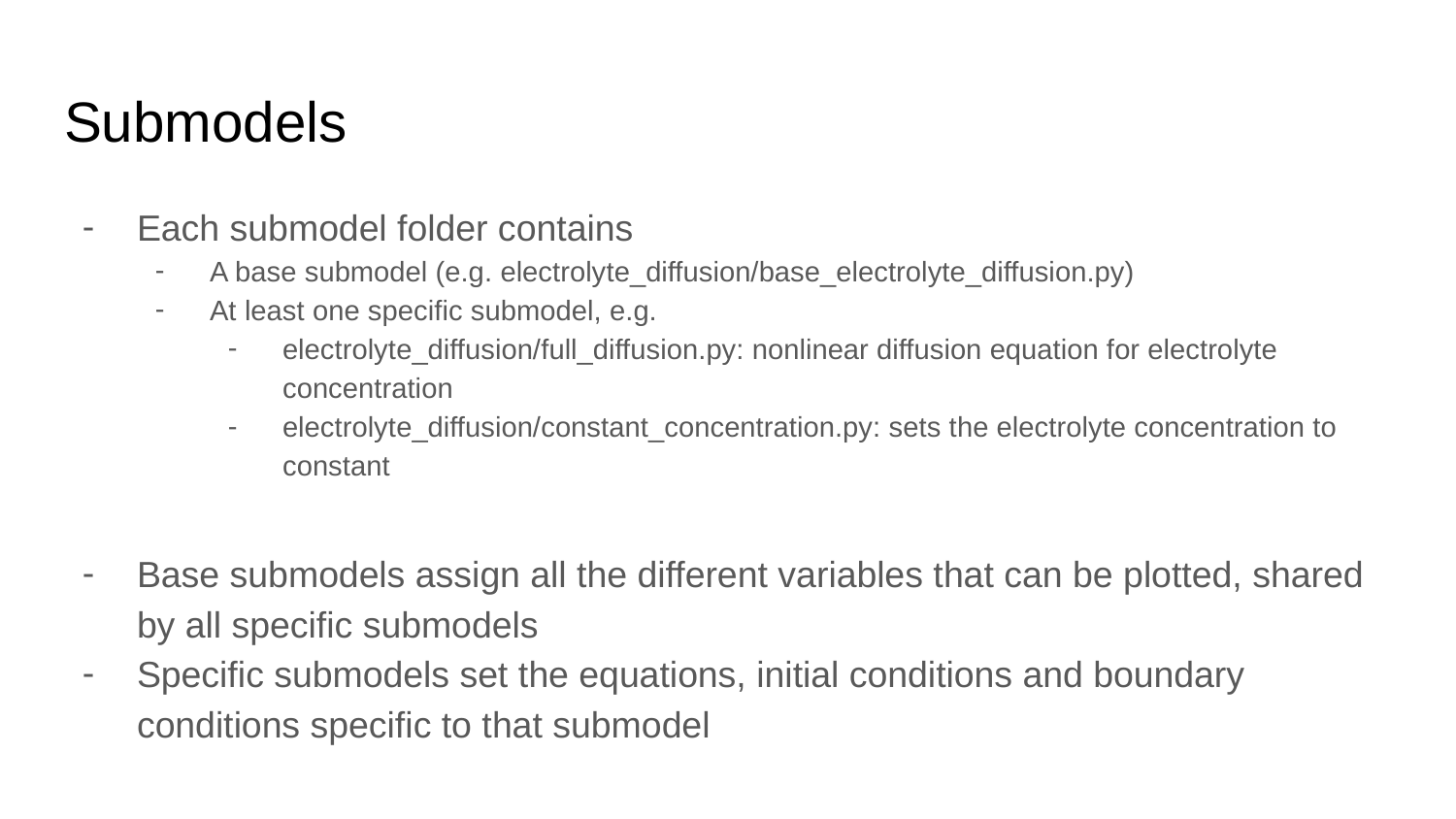

# Submodels
Each submodel folder contains
A base submodel (e.g. electrolyte_diffusion/base_electrolyte_diffusion.py)
At least one specific submodel, e.g.
electrolyte_diffusion/full_diffusion.py: nonlinear diffusion equation for electrolyte concentration
electrolyte_diffusion/constant_concentration.py: sets the electrolyte concentration to constant

Base submodels assign all the different variables that can be plotted, shared by all specific submodels
Specific submodels set the equations, initial conditions and boundary conditions specific to that submodel